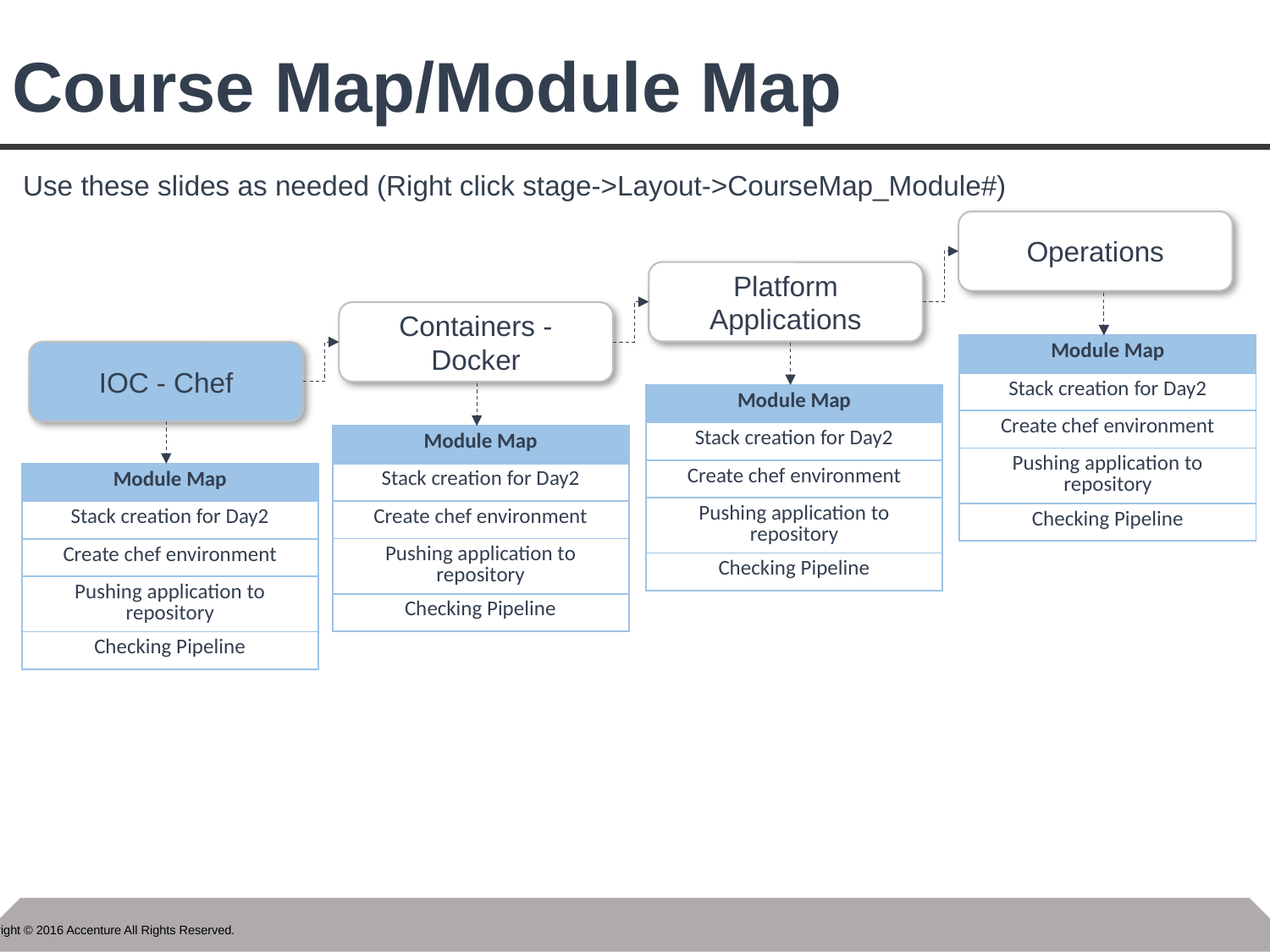

# Course Map/Module Map
Use these slides as needed (Right click stage->Layout->CourseMap_Module#)
Operations
Platform Applications
Containers - Docker
| Module Map |
| --- |
| Stack creation for Day2 |
| Create chef environment |
| Pushing application to repository |
| Checking Pipeline |
IOC - Chef
| Module Map |
| --- |
| Stack creation for Day2 |
| Create chef environment |
| Pushing application to repository |
| Checking Pipeline |
| Module Map |
| --- |
| Stack creation for Day2 |
| Create chef environment |
| Pushing application to repository |
| Checking Pipeline |
| Module Map |
| --- |
| Stack creation for Day2 |
| Create chef environment |
| Pushing application to repository |
| Checking Pipeline |